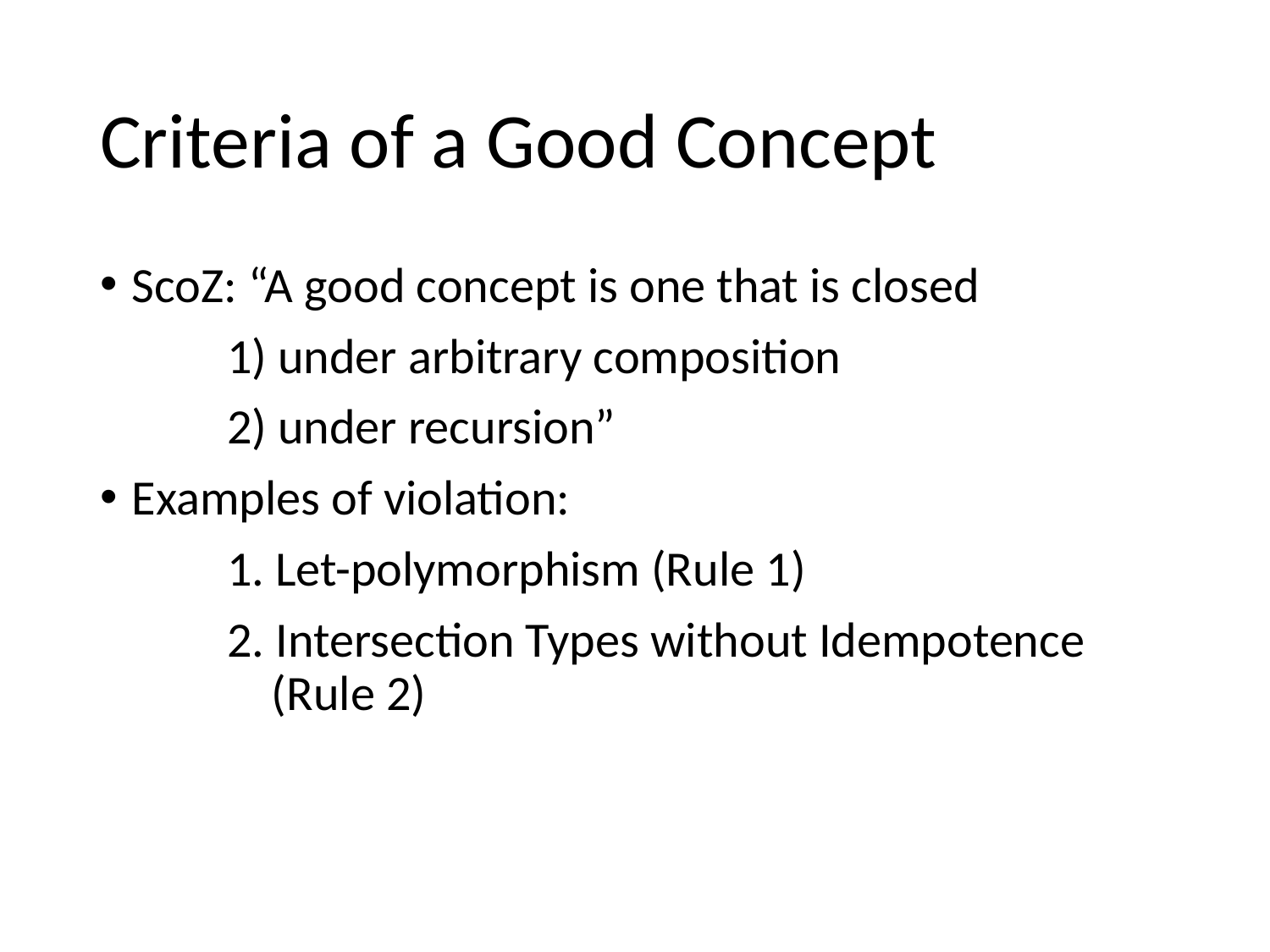

# Criteria of a Good Concept
ScoZ: “A good concept is one that is closed
	1) under arbitrary composition
	2) under recursion”
Examples of violation:
	1. Let-­polymorphism (Rule 1)
	2. Intersection Types without Idempotence 	  	    (Rule 2)